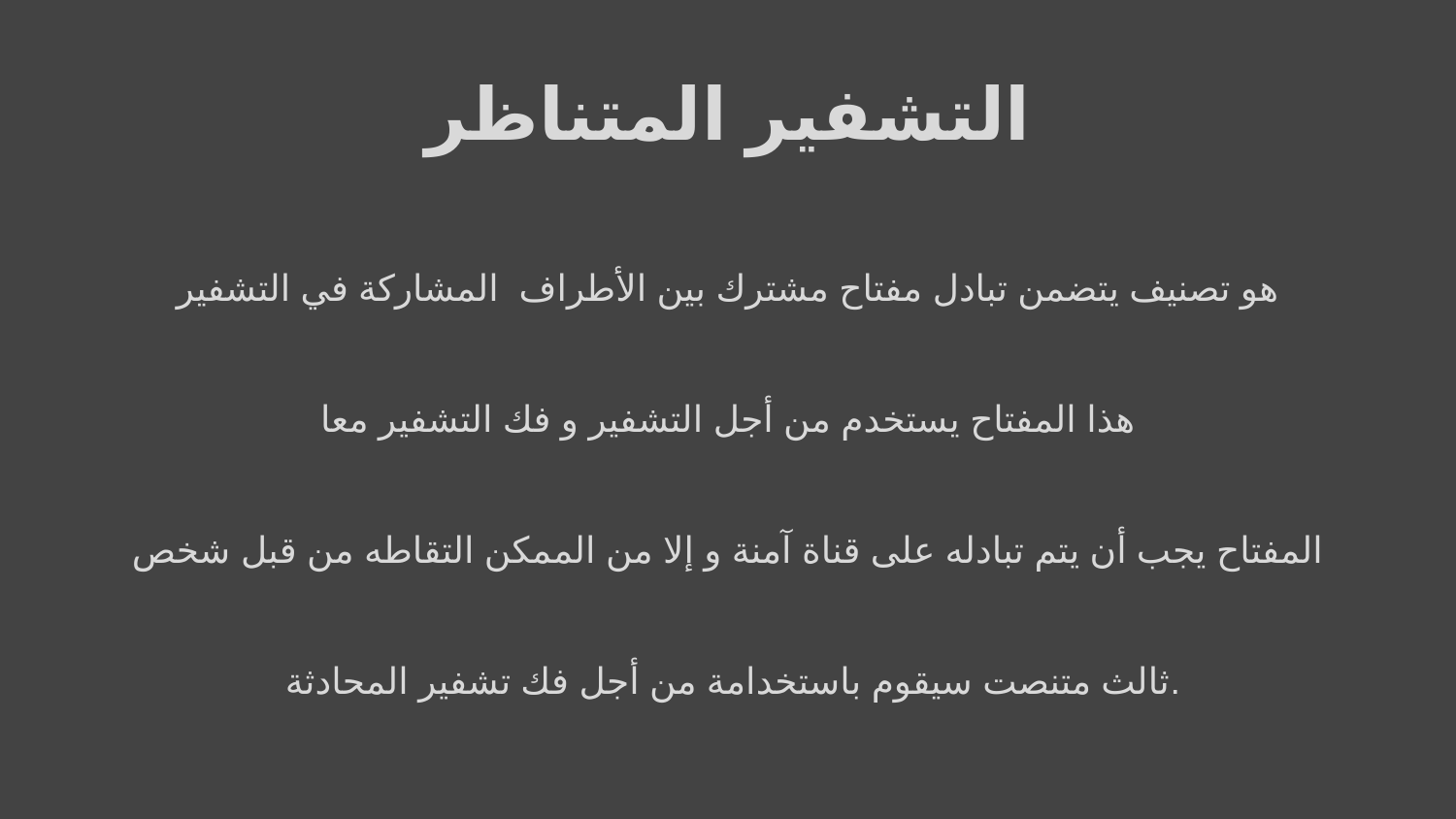

# التشفير المتناظر
هو تصنيف يتضمن تبادل مفتاح مشترك بين الأطراف  المشاركة في التشفير

هذا المفتاح يستخدم من أجل التشفير و فك التشفير معا

المفتاح يجب أن يتم تبادله على قناة آمنة و إلا من الممكن التقاطه من قبل شخص

 ثالث متنصت سيقوم باستخدامة من أجل فك تشفير المحادثة.